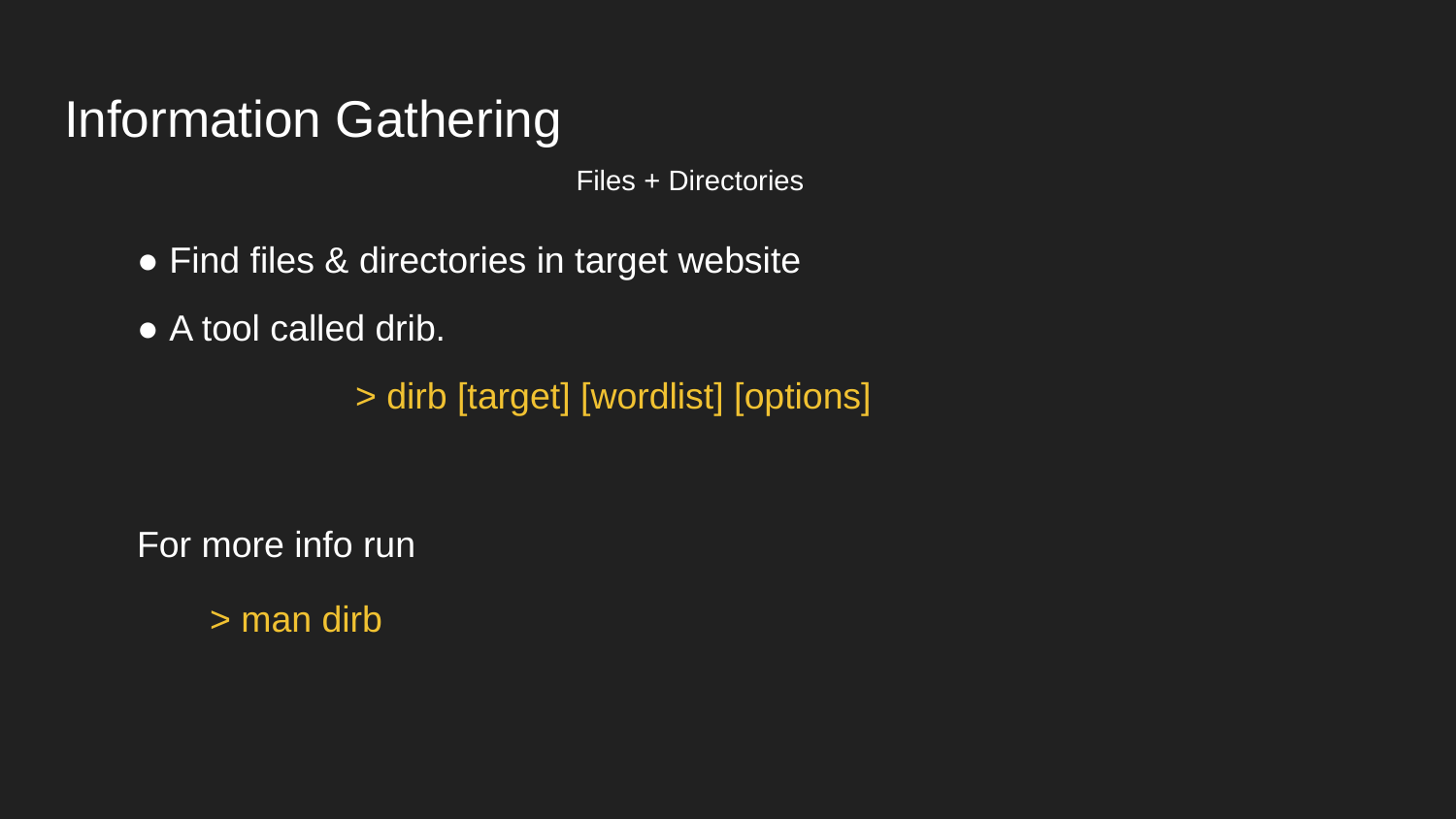

# Information Gathering

Files + Directories
● Find files & directories in target website
● A tool called drib.
		> dirb [target] [wordlist] [options]

For more info run
> man dirb